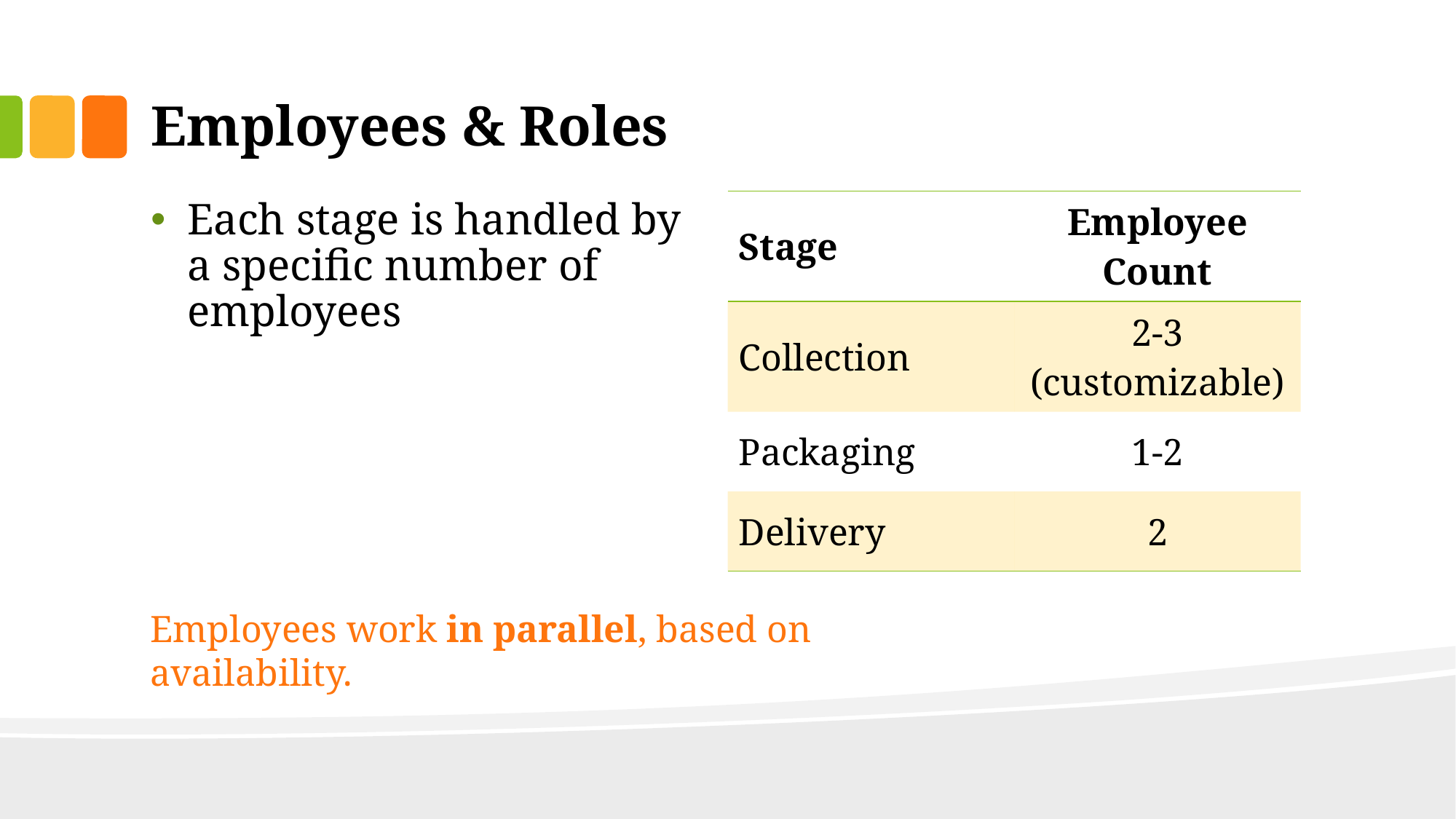

# Employees & Roles
Each stage is handled by a specific number of employees
| Stage | Employee Count |
| --- | --- |
| Collection | 2-3 (customizable) |
| Packaging | 1-2 |
| Delivery | 2 |
Employees work in parallel, based on availability.